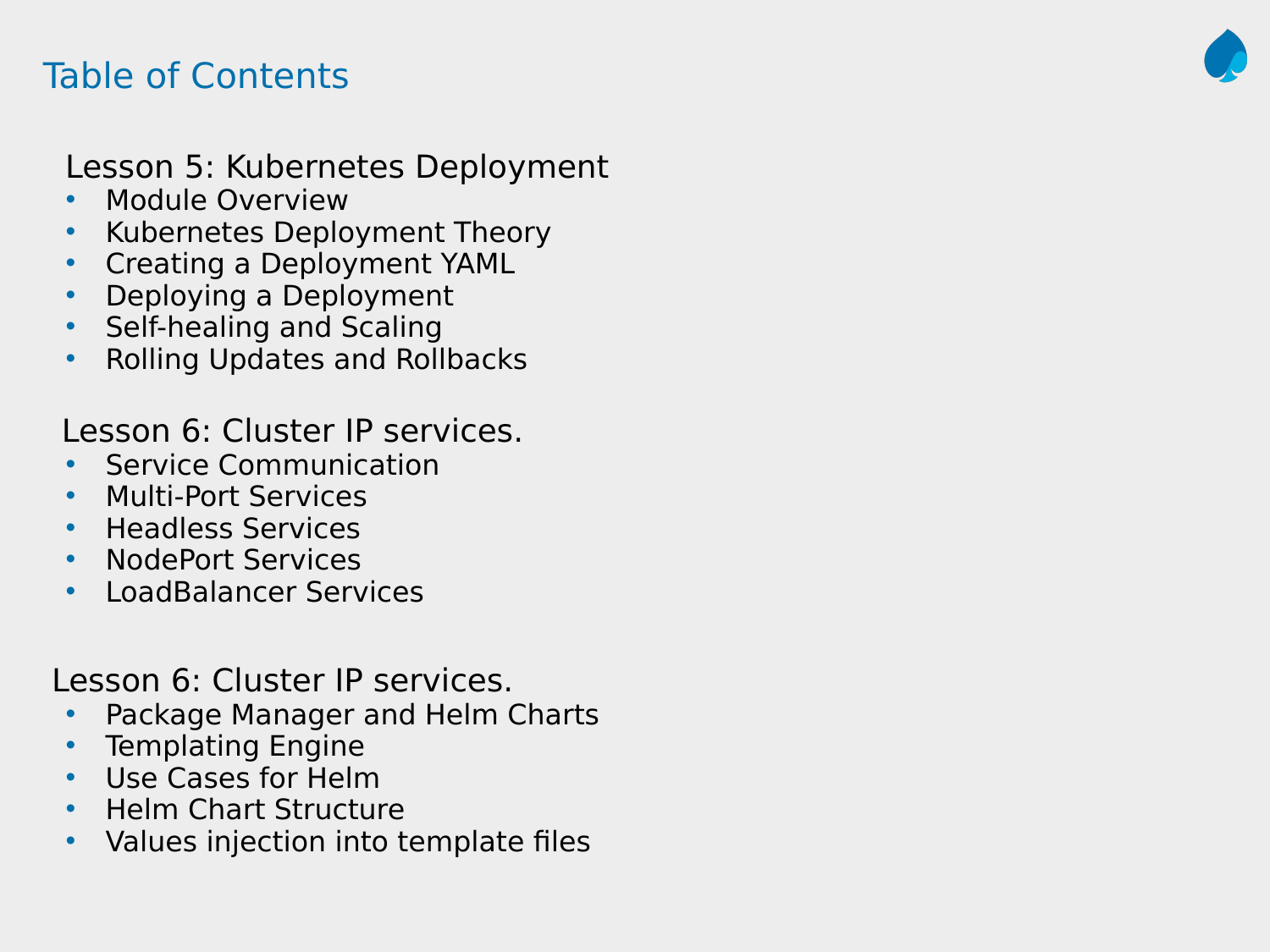

# Table of Contents

Lesson 5: Kubernetes Deployment
Module Overview
Kubernetes Deployment Theory
Creating a Deployment YAML
Deploying a Deployment
Self-healing and Scaling
Rolling Updates and Rollbacks

  Lesson 6: Cluster IP services.
Service Communication
Multi-Port Services
Headless Services
NodePort Services
LoadBalancer Services

 Lesson 6: Cluster IP services.
Package Manager and Helm Charts
Templating Engine
Use Cases for Helm
Helm Chart Structure
Values injection into template files